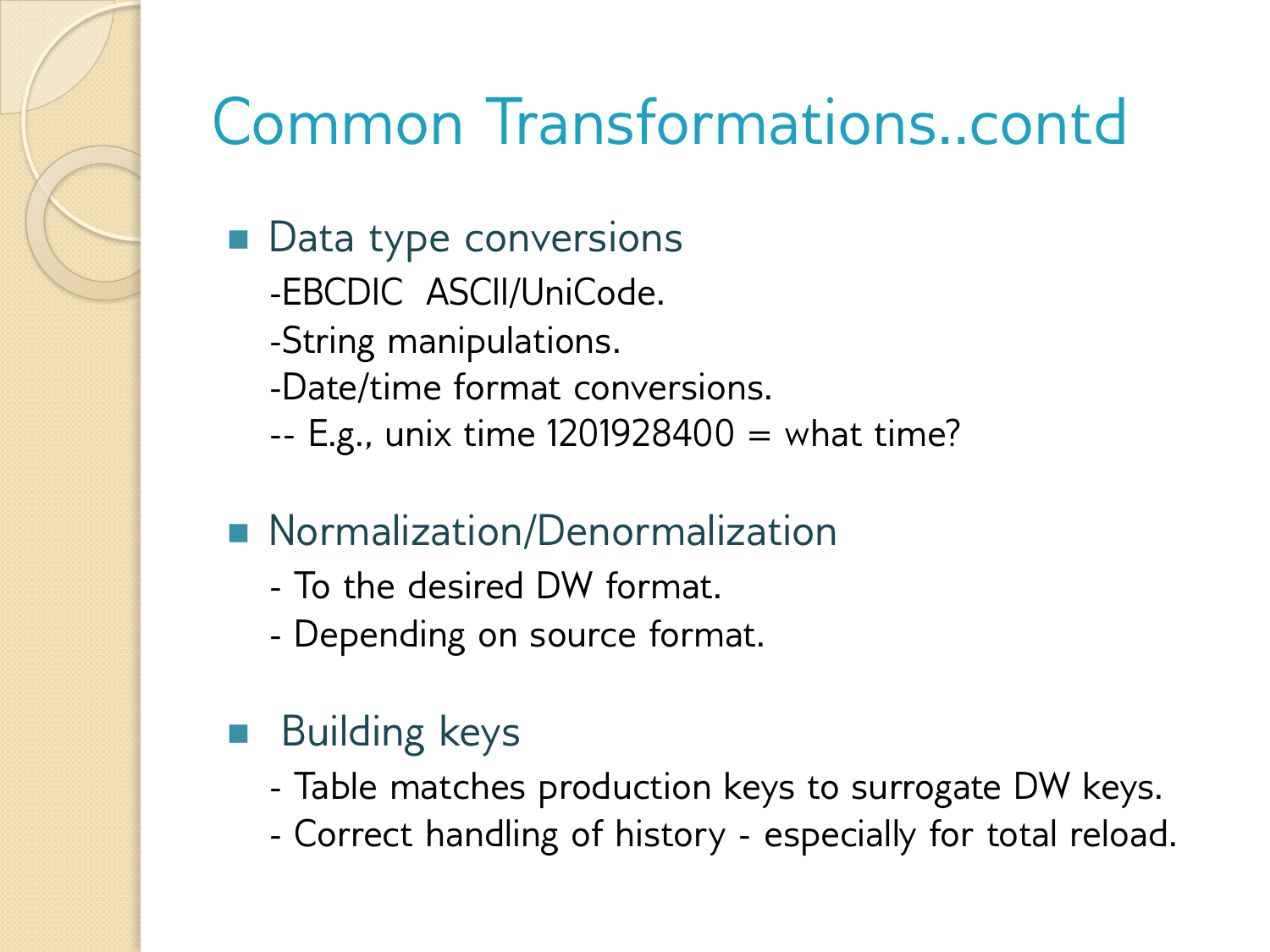

# Common Transformations..contd
Data type conversions
	-EBCDIC  ASCII/UniCode.
	-String manipulations.
	-Date/time format conversions.
		-- E.g., unix time 1201928400 = what time?

Normalization/Denormalization
	- To the desired DW format.
	- Depending on source format.

 Building keys
	- Table matches production keys to surrogate DW keys.
	- Correct handling of history - especially for total reload.